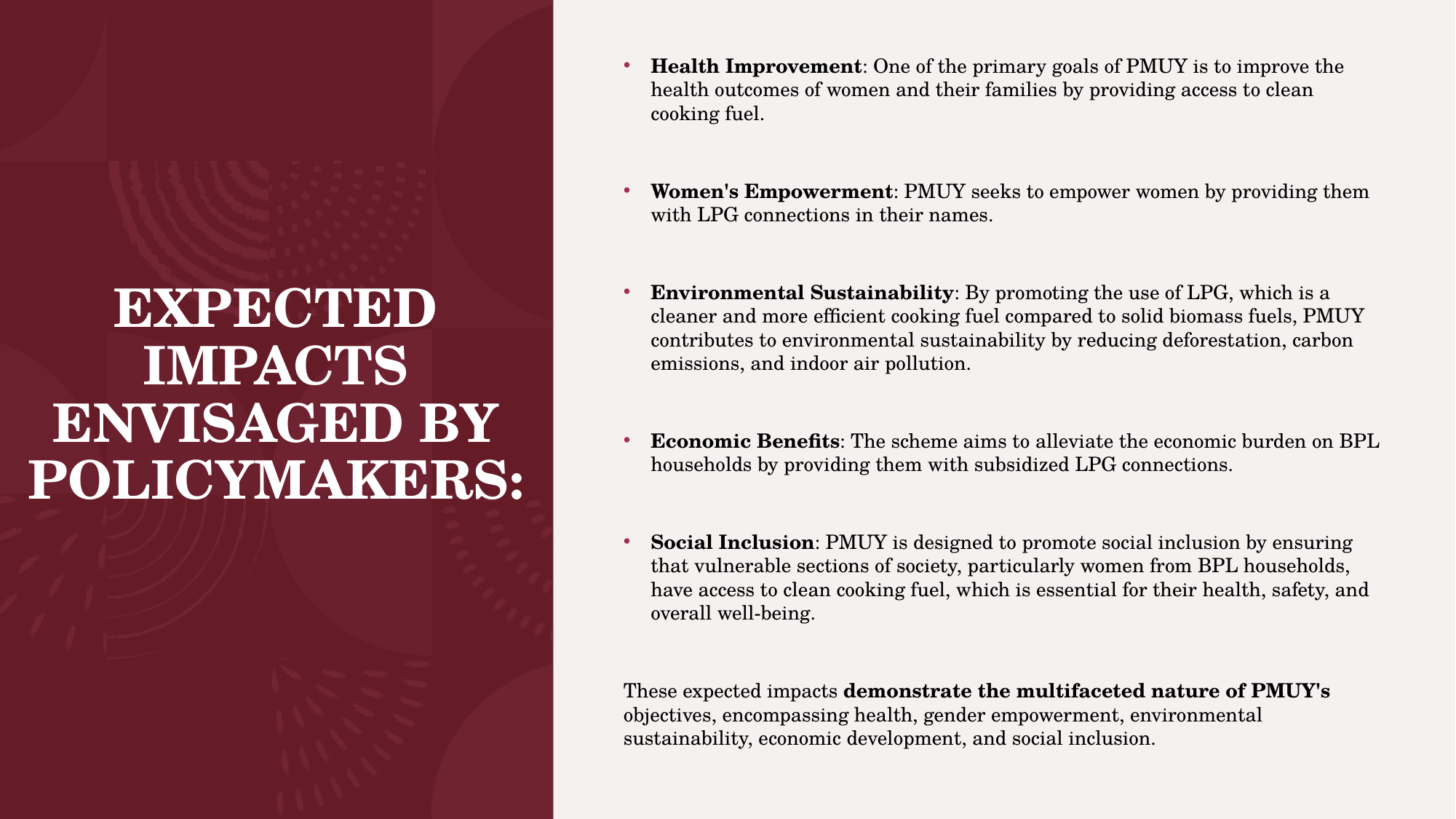

Health Improvement: One of the primary goals of PMUY is to improve the health outcomes of women and their families by providing access to clean cooking fuel.

Women's Empowerment: PMUY seeks to empower women by providing them with LPG connections in their names.

Environmental Sustainability: By promoting the use of LPG, which is a cleaner and more efficient cooking fuel compared to solid biomass fuels, PMUY contributes to environmental sustainability by reducing deforestation, carbon emissions, and indoor air pollution.

Economic Benefits: The scheme aims to alleviate the economic burden on BPL households by providing them with subsidized LPG connections.

Social Inclusion: PMUY is designed to promote social inclusion by ensuring that vulnerable sections of society, particularly women from BPL households, have access to clean cooking fuel, which is essential for their health, safety, and overall well-being.

These expected impacts demonstrate the multifaceted nature of PMUY's objectives, encompassing health, gender empowerment, environmental sustainability, economic development, and social inclusion.

# EXPECTED IMPACTS ENVISAGED BY POLICYMAKERS: